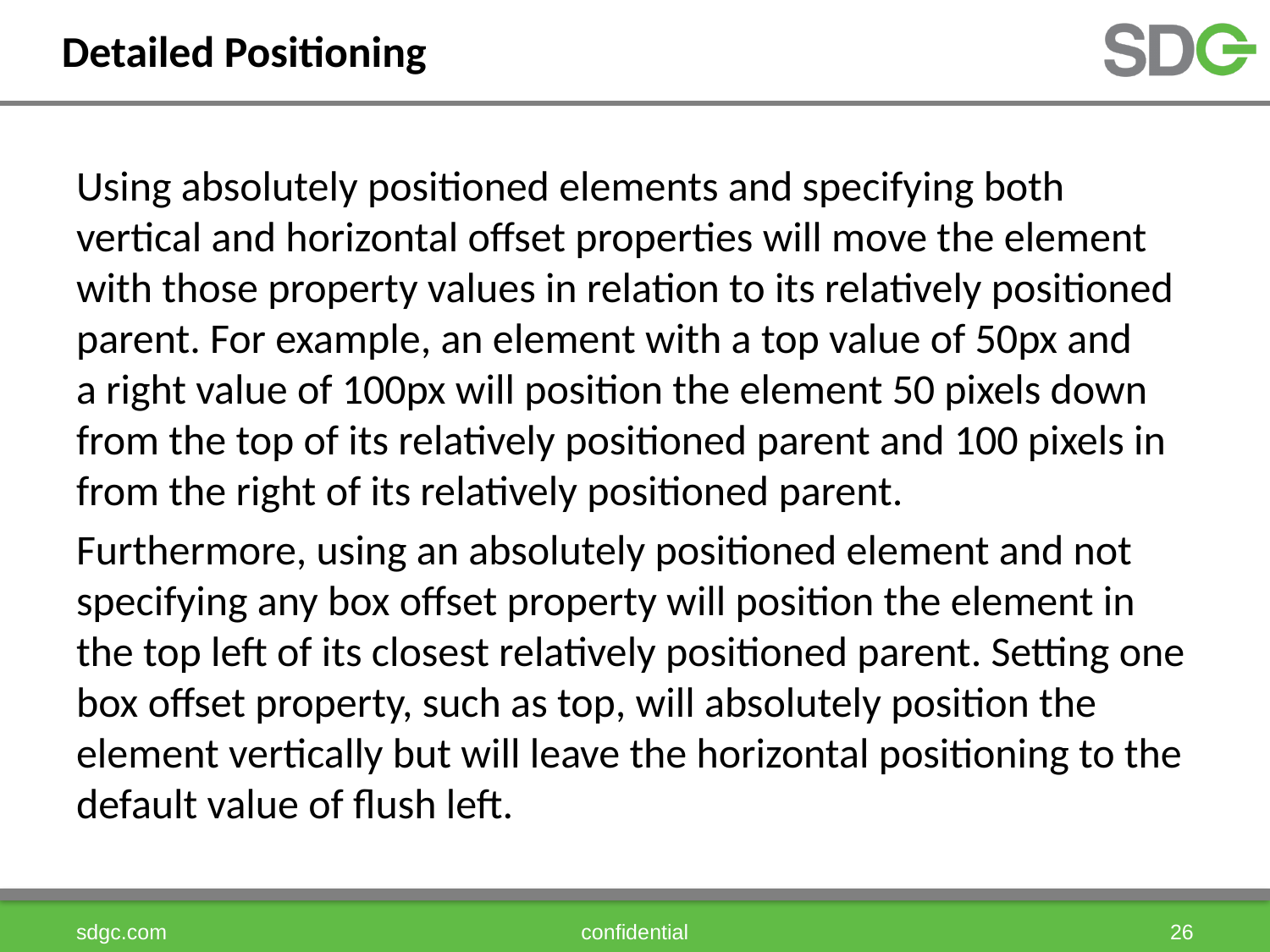

# Detailed Positioning
Using absolutely positioned elements and specifying both vertical and horizontal offset properties will move the element with those property values in relation to its relatively positioned parent. For example, an element with a top value of 50px and a right value of 100px will position the element 50 pixels down from the top of its relatively positioned parent and 100 pixels in from the right of its relatively positioned parent.
Furthermore, using an absolutely positioned element and not specifying any box offset property will position the element in the top left of its closest relatively positioned parent. Setting one box offset property, such as top, will absolutely position the element vertically but will leave the horizontal positioning to the default value of flush left.

sdgc.com
confidential
26